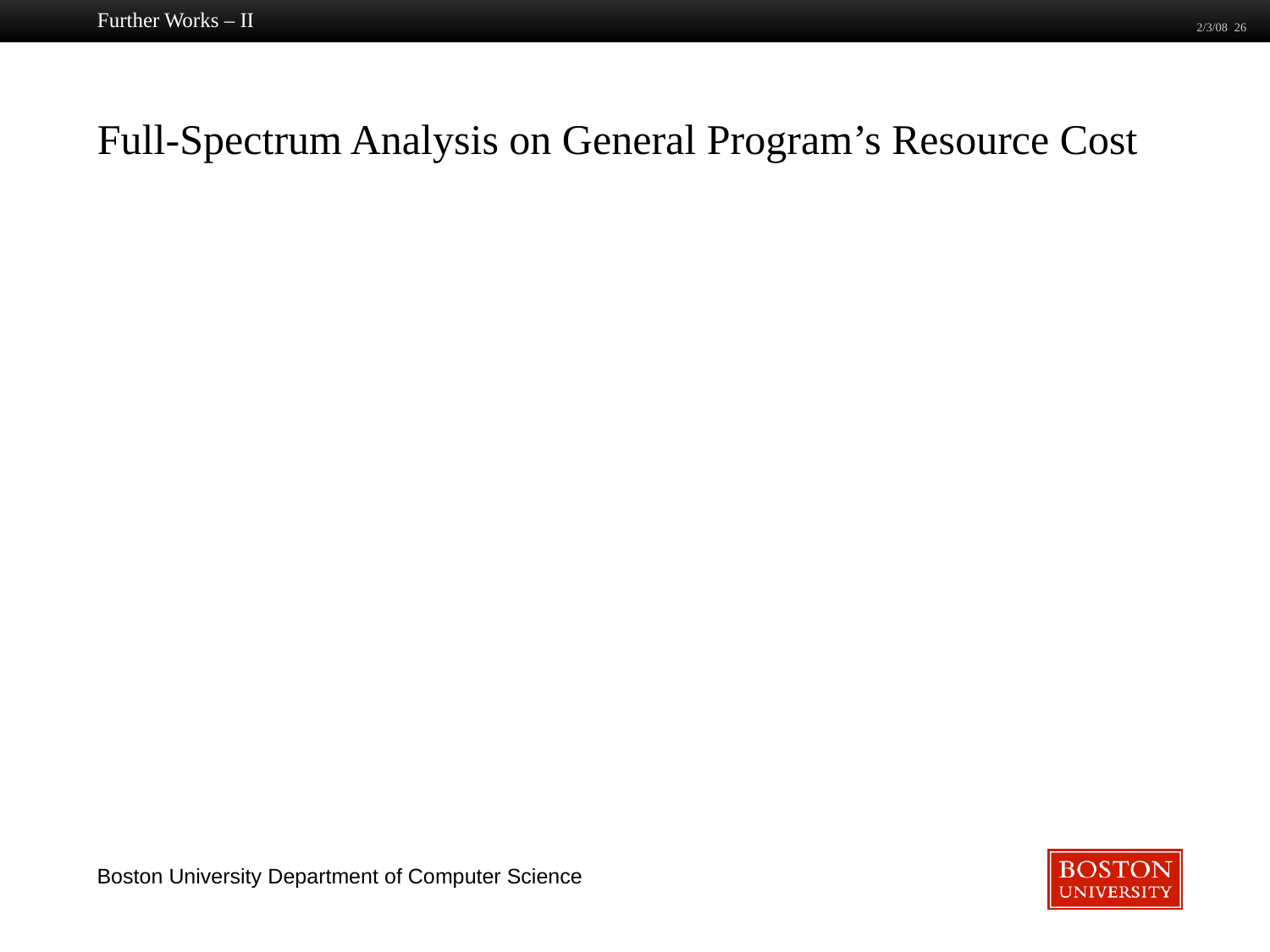

Further Works – II
2/3/08  26
# Full-Spectrum Analysis on General Program’s Resource Cost